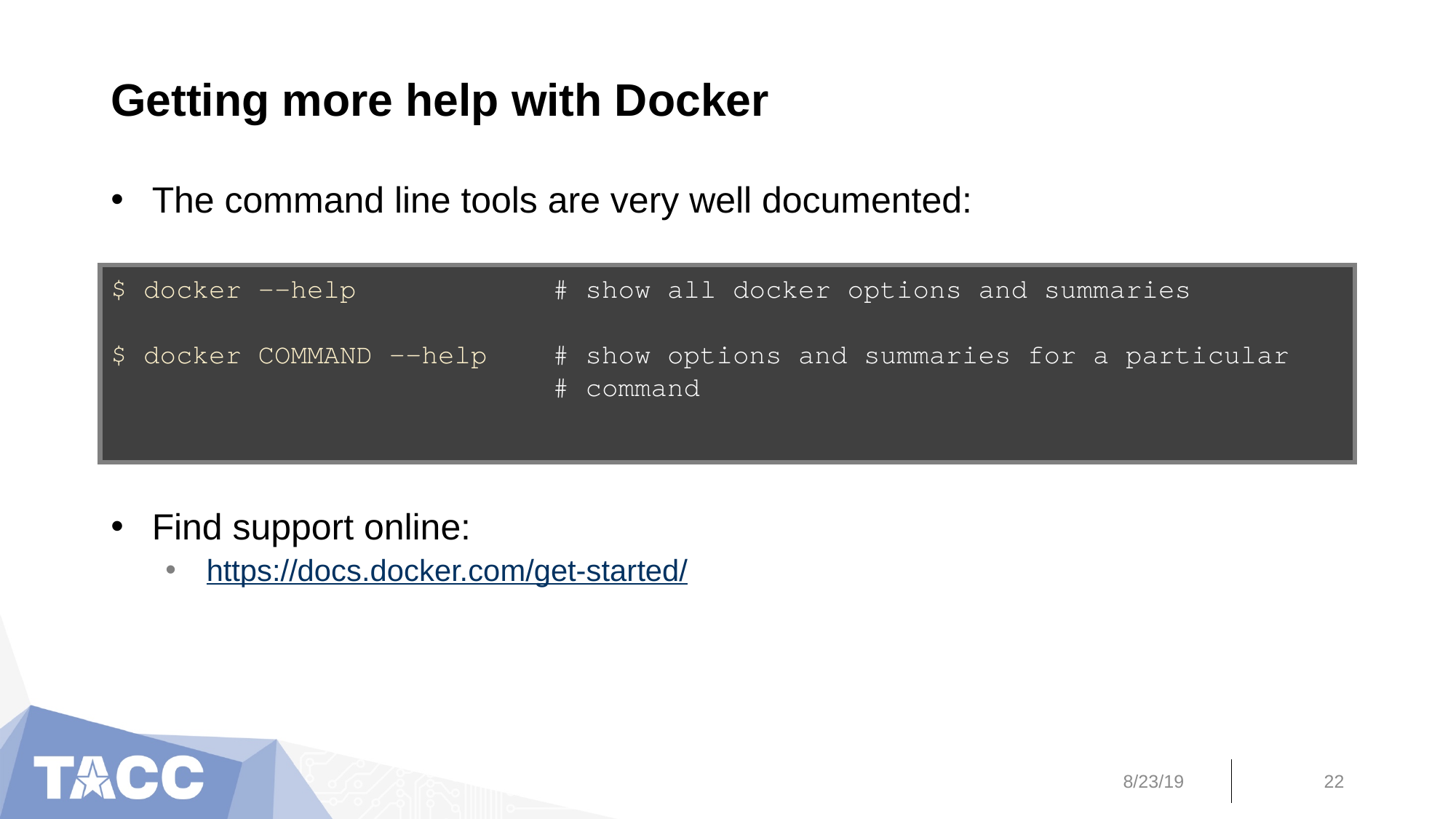

# Getting more help with Docker
The command line tools are very well documented:

Find support online:
https://docs.docker.com/get-started/

$ docker --help            # show all docker options and summaries

$ docker COMMAND --help    # show options and summaries for a particular
                           # command

8/23/19
22